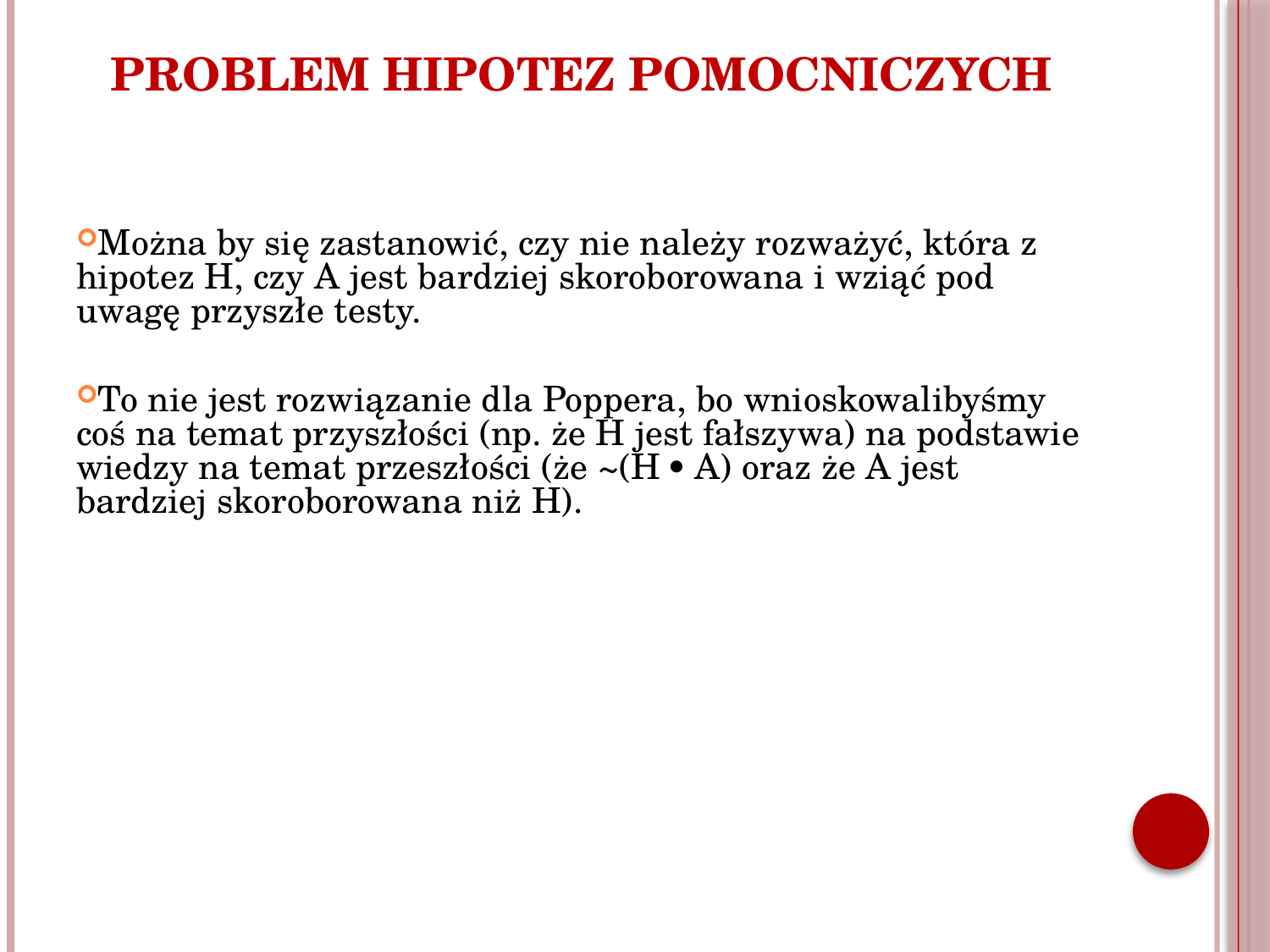

Problem hipotez pomocniczych
Można by się zastanowić, czy nie należy rozważyć, która z hipotez H, czy A jest bardziej skoroborowana i wziąć pod uwagę przyszłe testy.

To nie jest rozwiązanie dla Poppera, bo wnioskowalibyśmy coś na temat przyszłości (np. że H jest fałszywa) na podstawie wiedzy na temat przeszłości (że ~(H • A) oraz że A jest bardziej skoroborowana niż H).